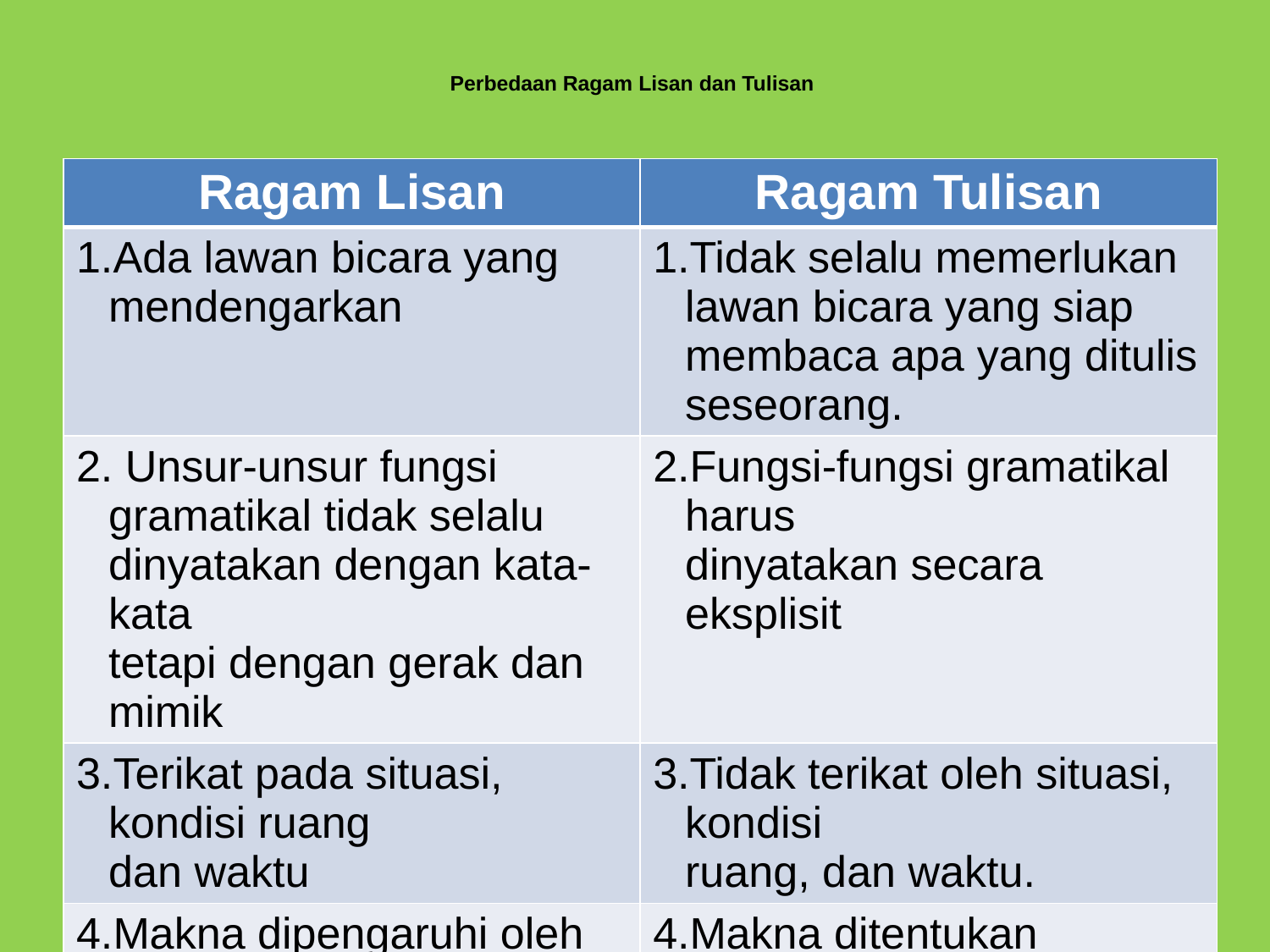

# Perbedaan Ragam Lisan dan Tulisan
| Ragam Lisan | Ragam Tulisan |
| --- | --- |
| Ada lawan bicara yang mendengarkan | Tidak selalu memerlukan lawan bicara yang siap membaca apa yang ditulis seseorang. |
| Unsur-unsur fungsi gramatikal tidak selalu dinyatakan dengan kata-kata tetapi dengan gerak dan mimik | Fungsi-fungsi gramatikal harus dinyatakan secara eksplisit |
| Terikat pada situasi, kondisi ruang dan waktu | Tidak terikat oleh situasi, kondisi ruang, dan waktu. |
| Makna dipengaruhi oleh tinggi rendah, panjang-pendek nada suara. | Makna ditentukan terutama oleh pemakaian tanda baca |